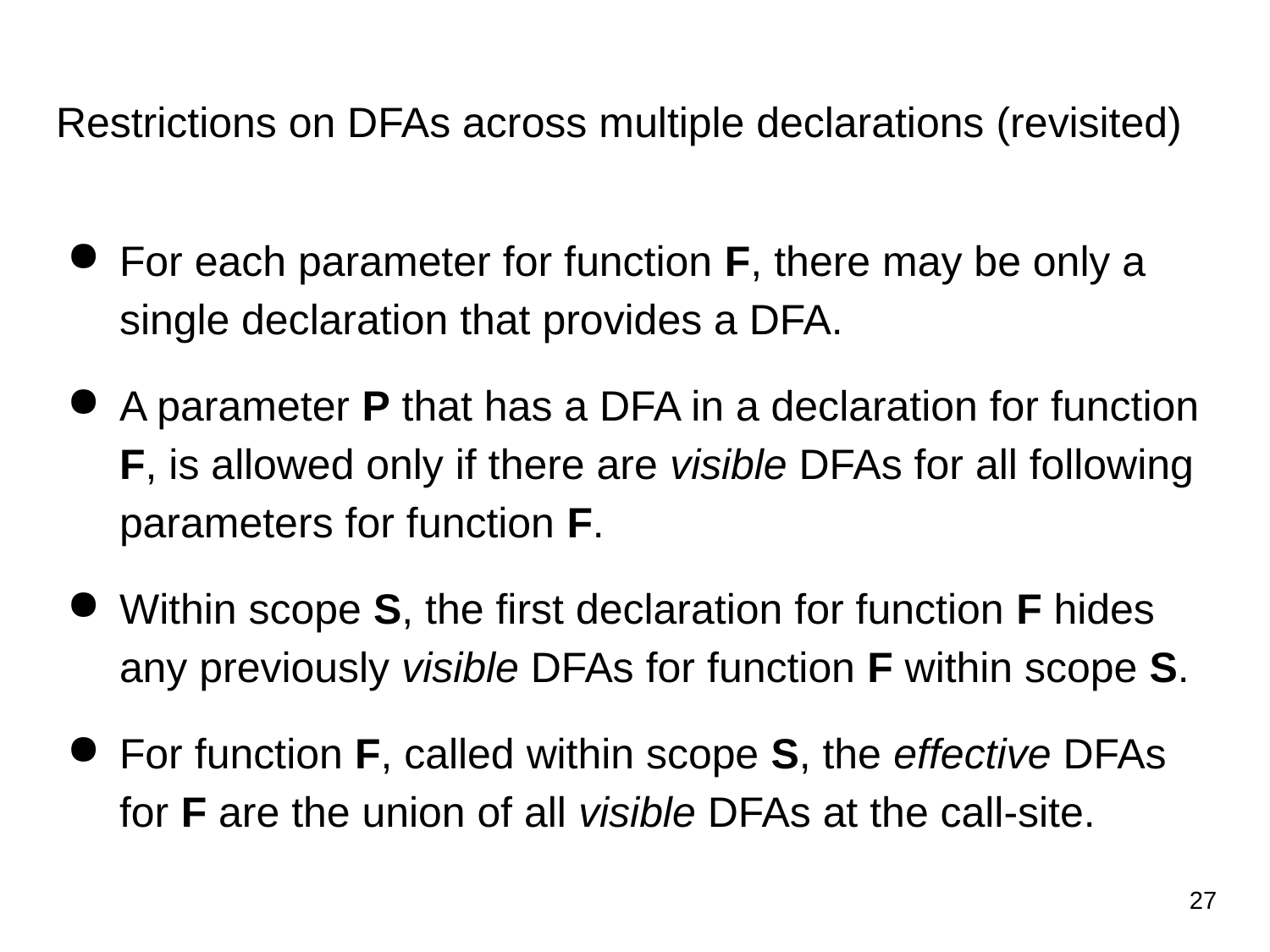

# Restrictions on DFAs across multiple declarations (revisited)
For each parameter for function F, there may be only a single declaration that provides a DFA.
A parameter P that has a DFA in a declaration for function F, is allowed only if there are visible DFAs for all following parameters for function F.
Within scope S, the first declaration for function F hides any previously visible DFAs for function F within scope S.
For function F, called within scope S, the effective DFAs for F are the union of all visible DFAs at the call-site.
27